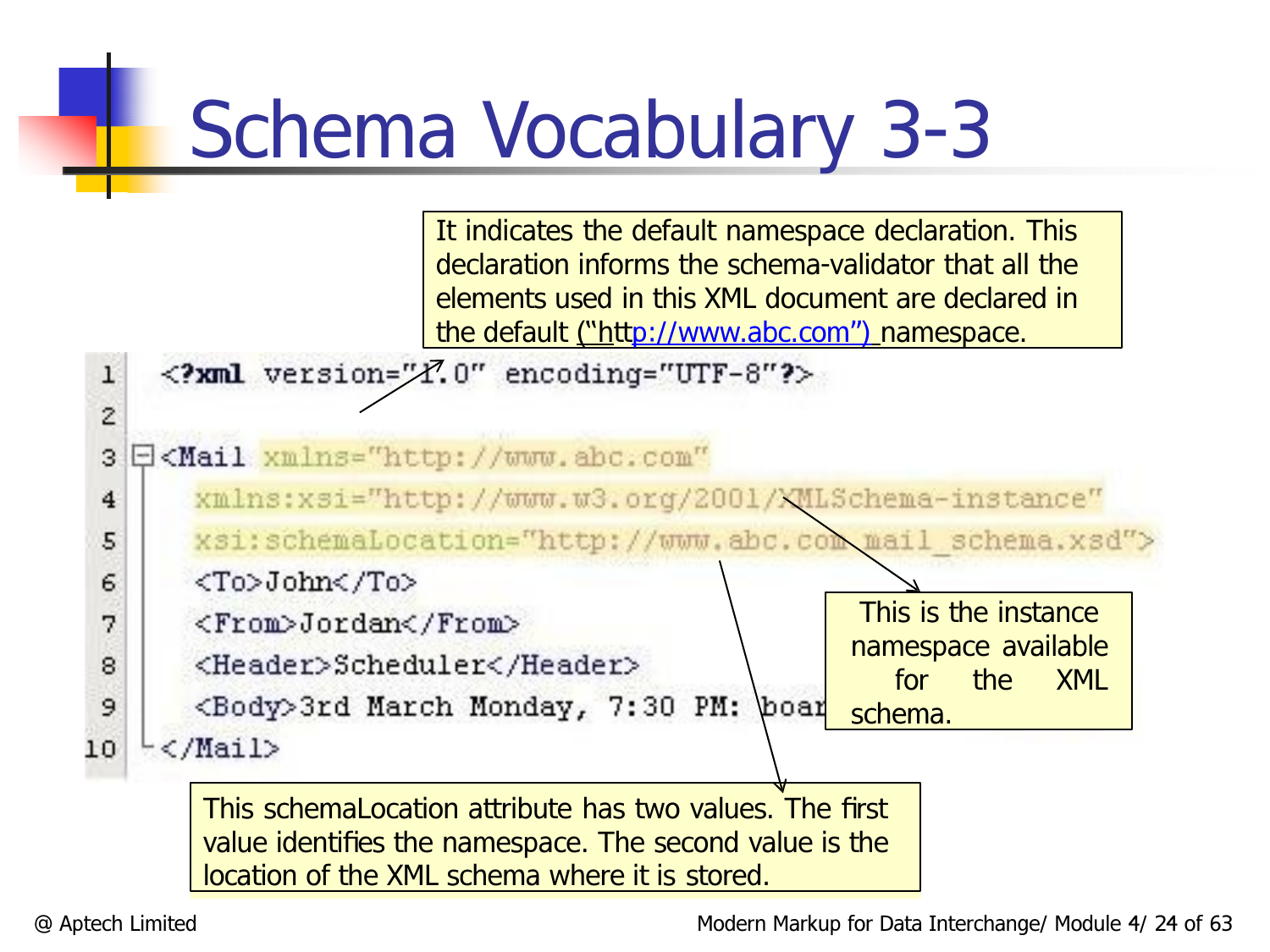

# Schema Vocabulary 3-3

It indicates the default namespace declaration. This  declaration informs the schema-validator that all the  elements used in this XML document are declared in  the default (“http://www.abc.com”) namespace.

This is the instance  namespace available  for the XML schema.

This schemaLocation attribute has two values. The first  value identifies the namespace. The second value is the  location of the XML schema where it is stored.
@ Aptech Limited
Modern Markup for Data Interchange/ Module 4/ 24 of 63